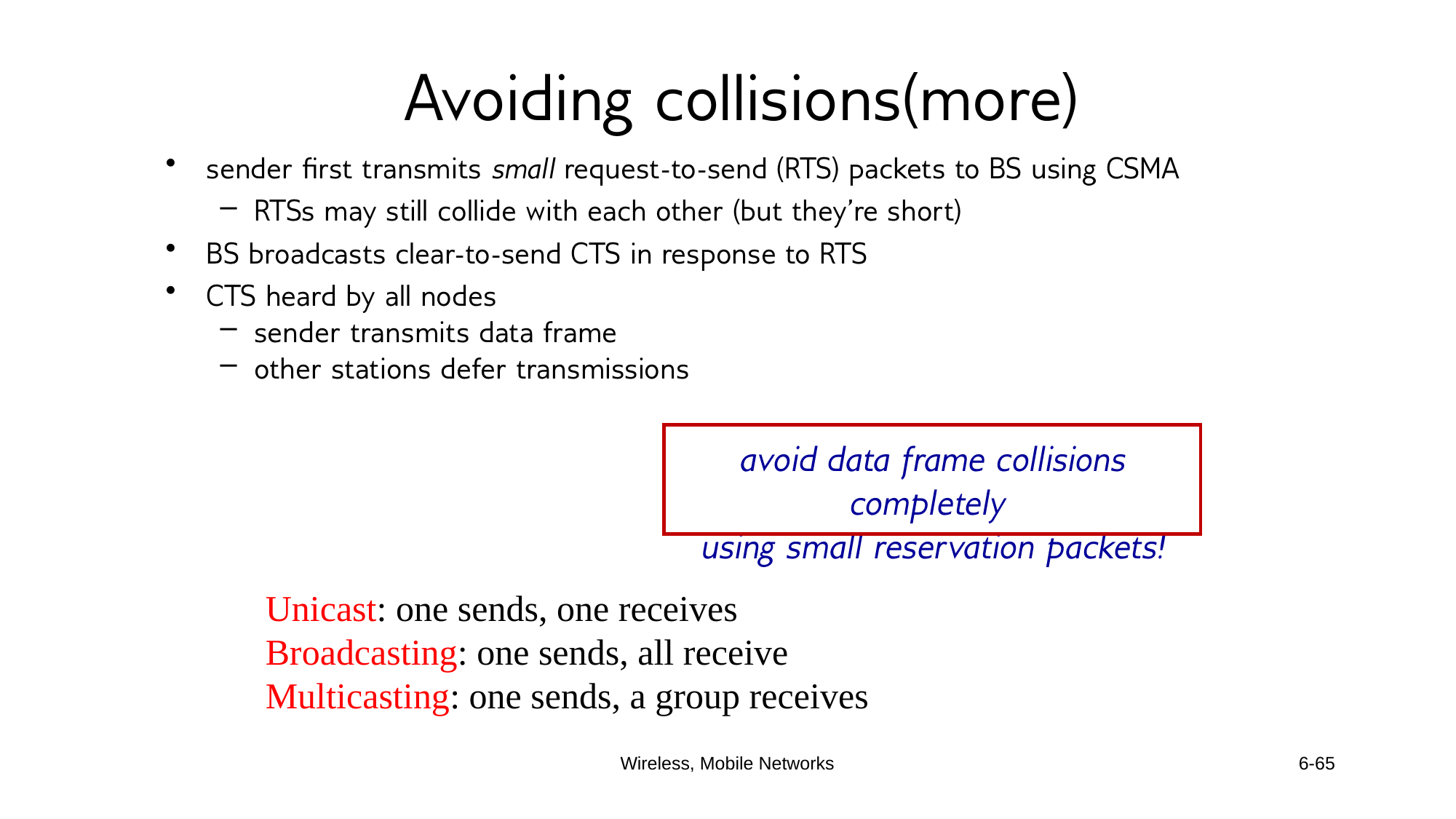

# Avoiding collisions(more)
sender first transmits small request-to-send (RTS) packets to BS using CSMA
RTSs may still collide with each other (but they’re short)
BS broadcasts clear-to-send CTS in response to RTS
CTS heard by all nodes
sender transmits data frame
other stations defer transmissions

avoid data frame collisions completely
using small reservation packets!
Unicast: one sends, one receives
Broadcasting: one sends, all receive
Multicasting: one sends, a group receives
Wireless, Mobile Networks
6-65